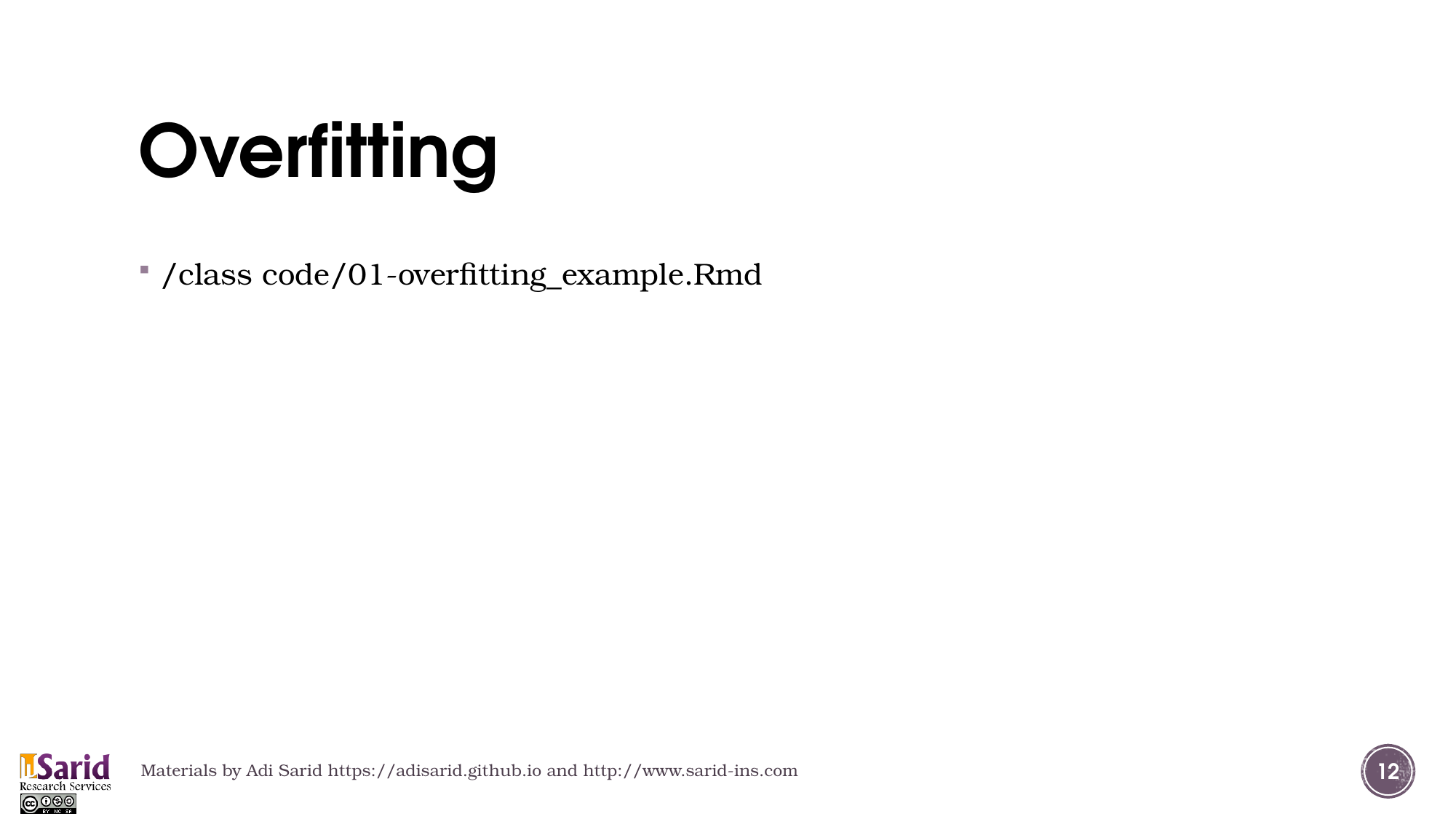

# Overfitting
/class code/01-overfitting_example.Rmd
Materials by Adi Sarid https://adisarid.github.io and http://www.sarid-ins.com
12